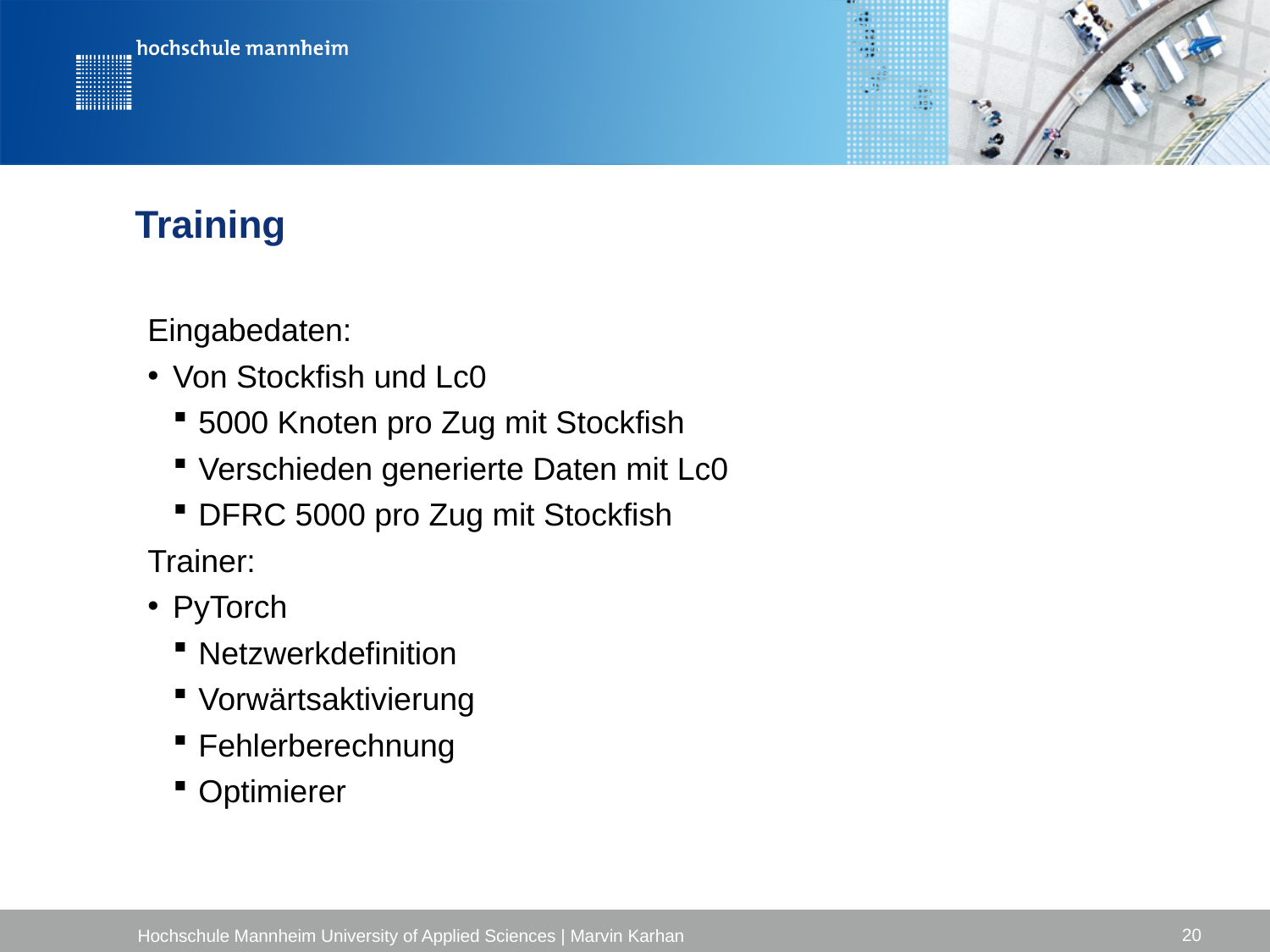

# Training
Eingabedaten:
Von Stockfish und Lc0
5000 Knoten pro Zug mit Stockfish
Verschieden generierte Daten mit Lc0
DFRC 5000 pro Zug mit Stockfish
Trainer:
PyTorch
Netzwerkdefinition
Vorwärtsaktivierung
Fehlerberechnung
Optimierer

20
Hochschule Mannheim University of Applied Sciences | Marvin Karhan